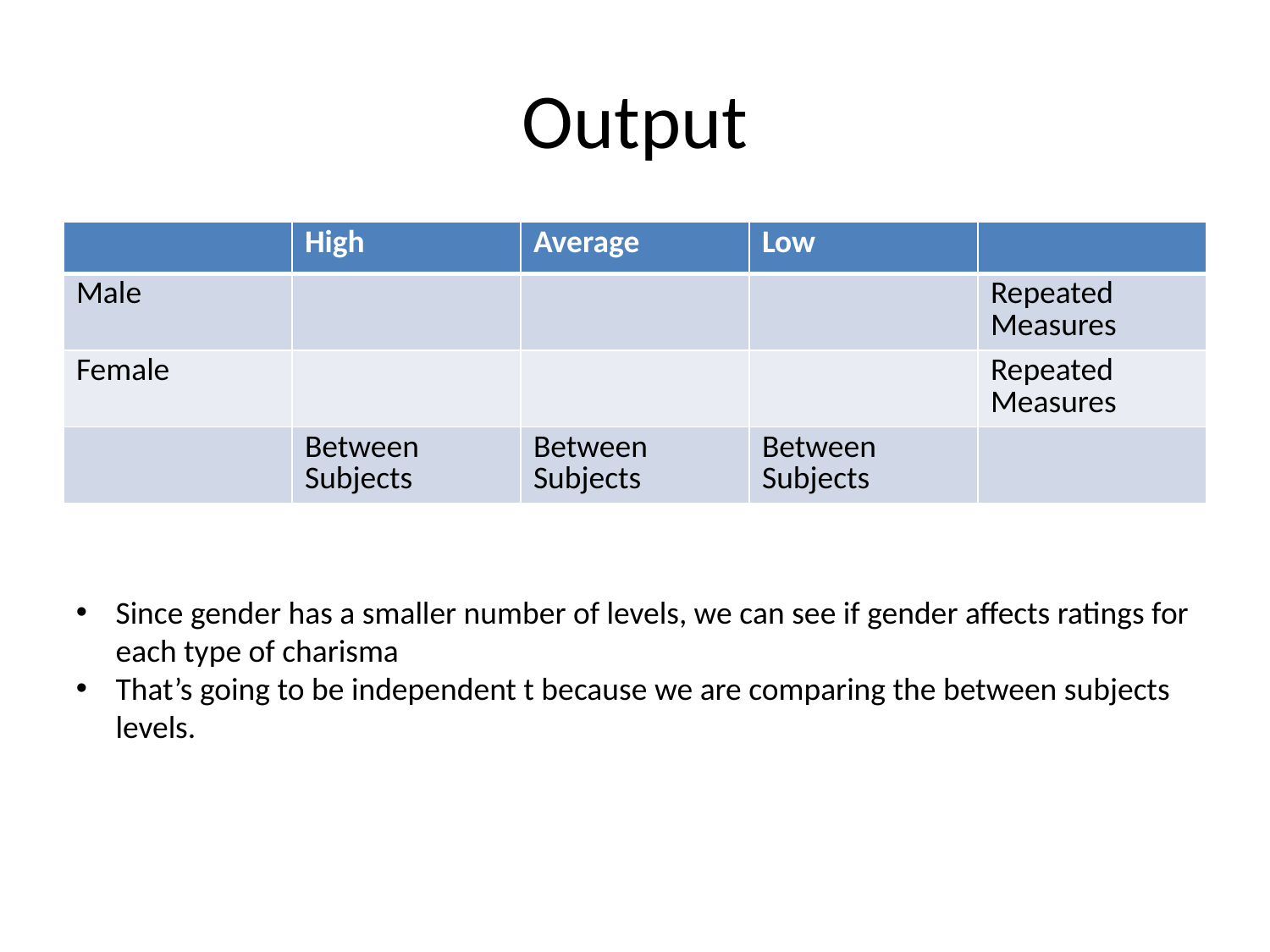

# Output
|  | High | Average | Low |  |
| --- | --- | --- | --- | --- |
| Male |  |  |  | Repeated Measures |
| Female |  |  |  | Repeated Measures |
|  | Between Subjects | Between Subjects | Between Subjects |  |
Since gender has a smaller number of levels, we can see if gender affects ratings for each type of charisma
That’s going to be independent t because we are comparing the between subjects levels.